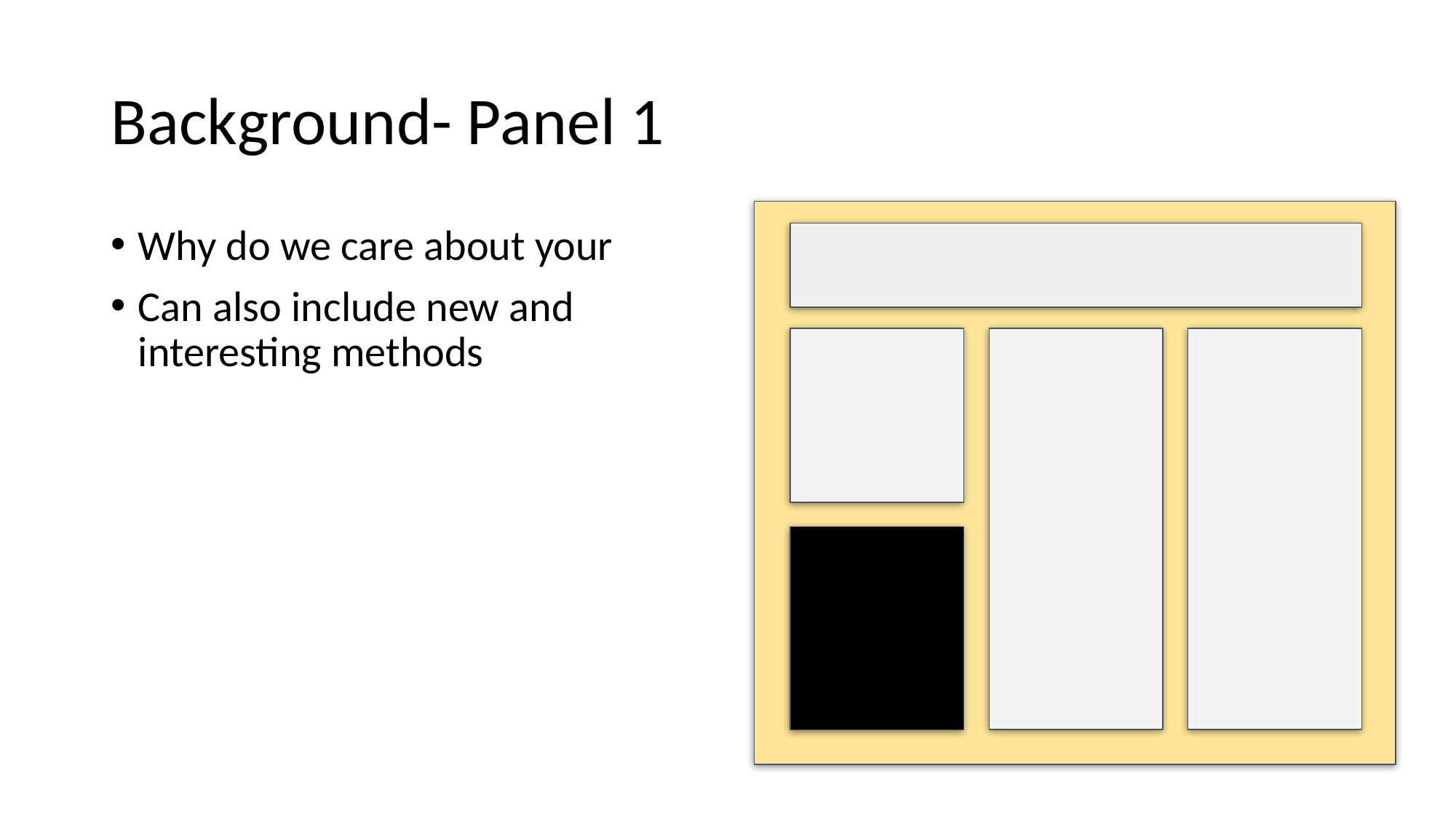

# Background- Panel 1

Why do we care about your
Can also include new and interesting methods